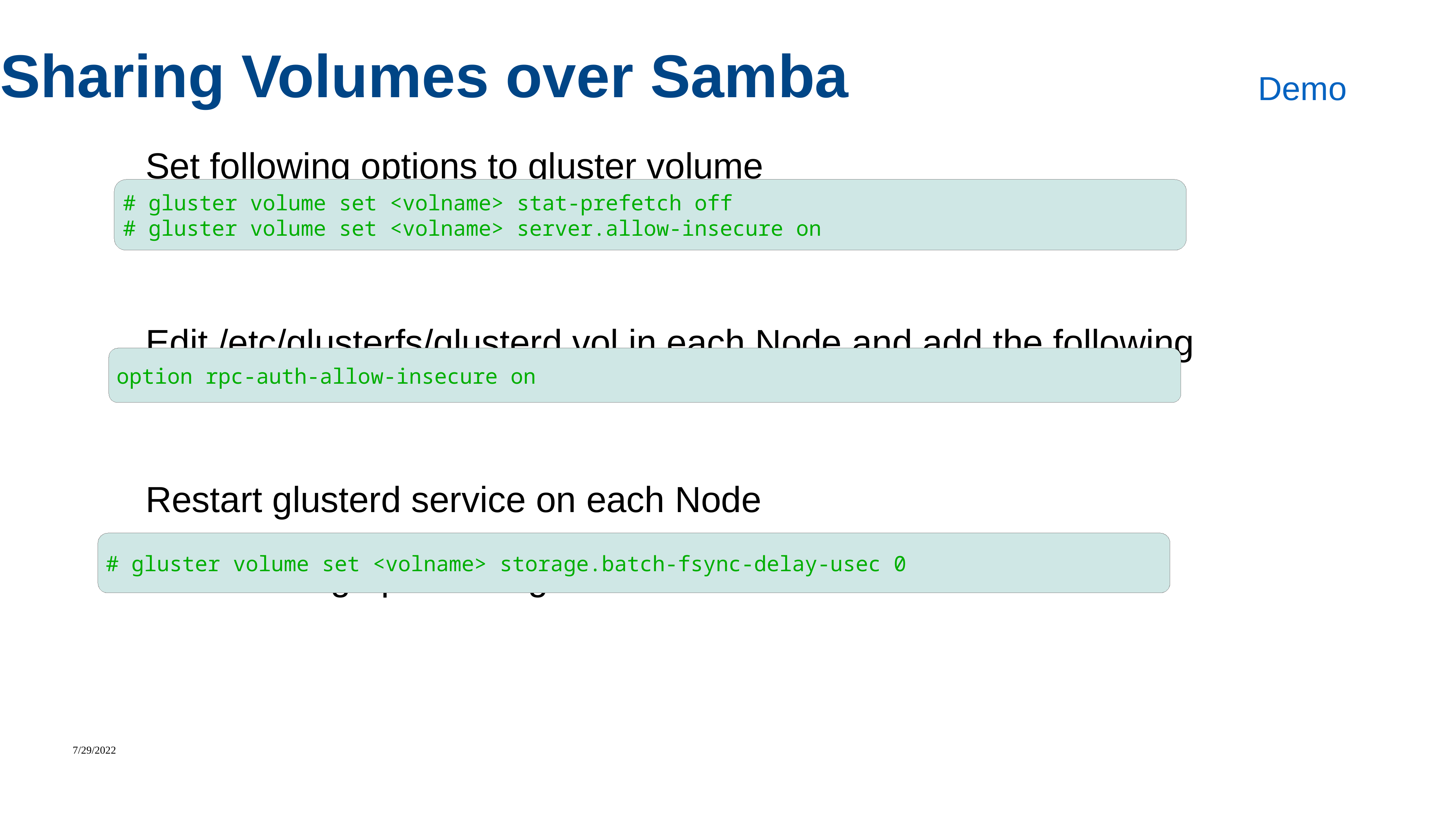

Sharing Volumes over Samba

Demo
Set following options to gluster volume
Edit /etc/glusterfs/glusterd.vol in each Node and add the following
Restart glusterd service on each Node
Set following options to gluster volume

# gluster volume set <volname> stat-prefetch off
# gluster volume set <volname> server.allow-insecure on

option rpc-auth-allow-insecure on
# gluster volume set <volname> storage.batch-fsync-delay-usec 0
7/29/2022